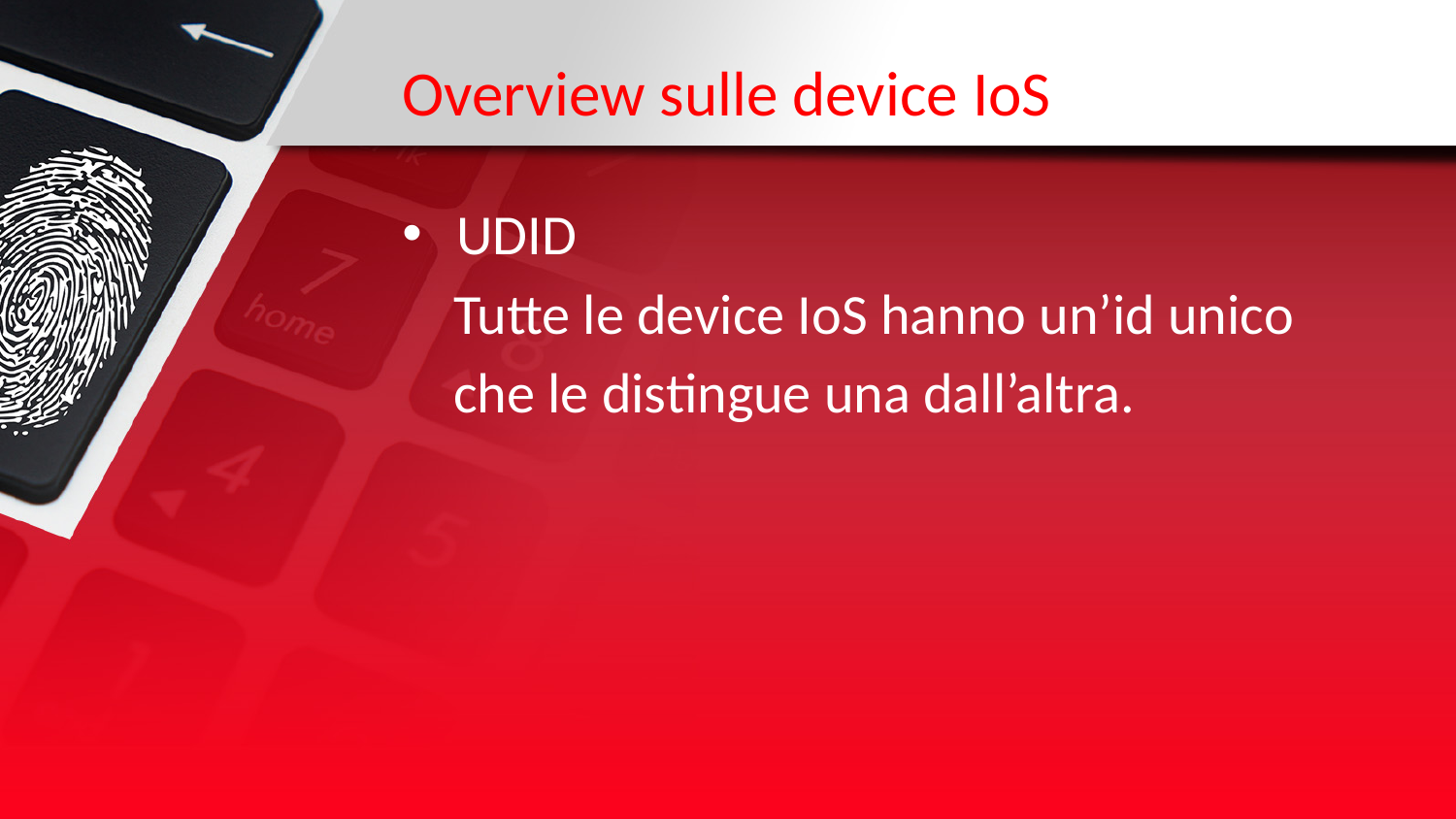

# Overview sulle device IoS
UDID
    Tutte le device IoS hanno un’id unico
    che le distingue una dall’altra.